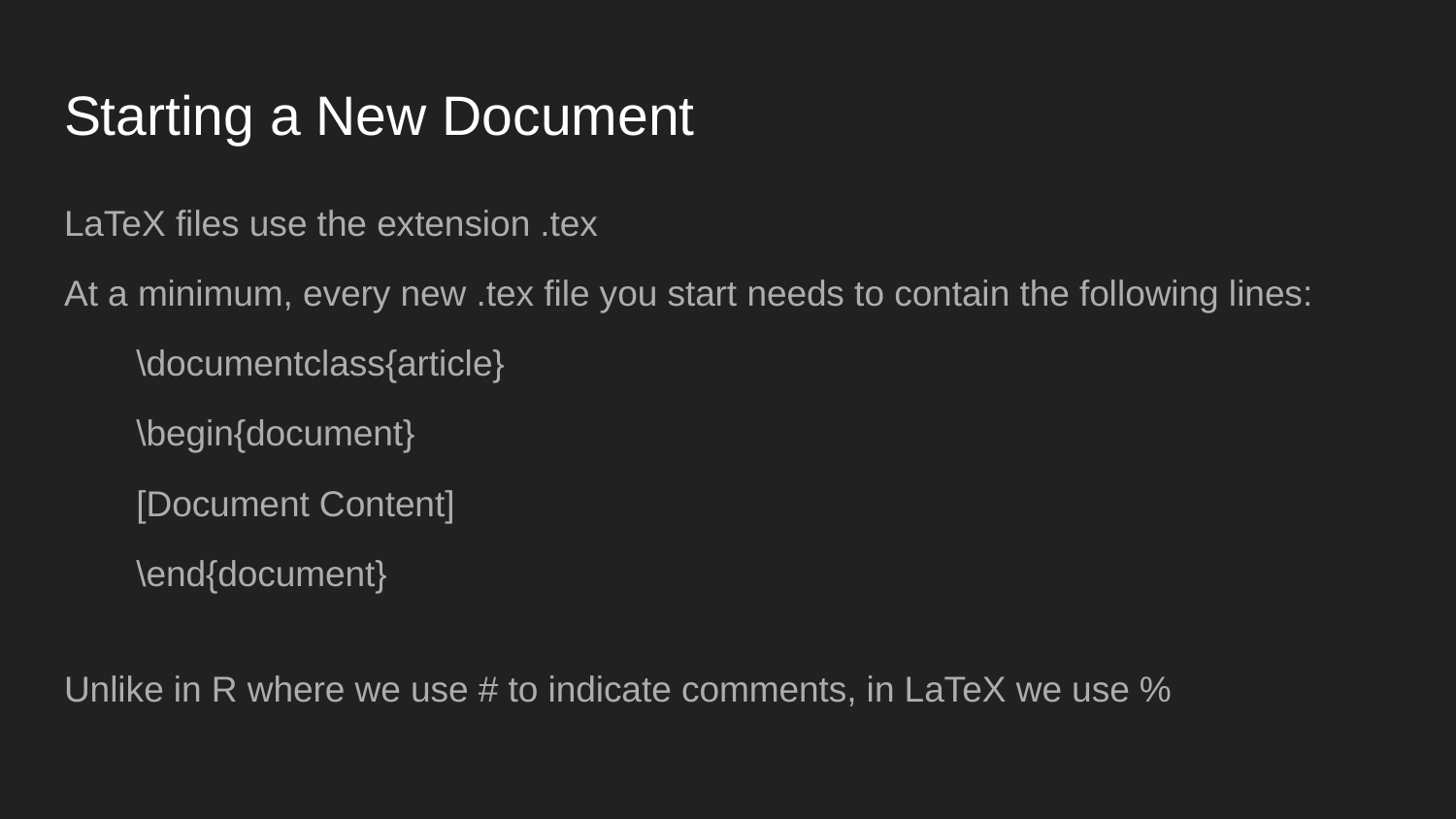

# Starting a New Document
LaTeX files use the extension .tex
At a minimum, every new .tex file you start needs to contain the following lines:
\documentclass{article}
\begin{document}
[Document Content]
\end{document}

Unlike in R where we use # to indicate comments, in LaTeX we use %